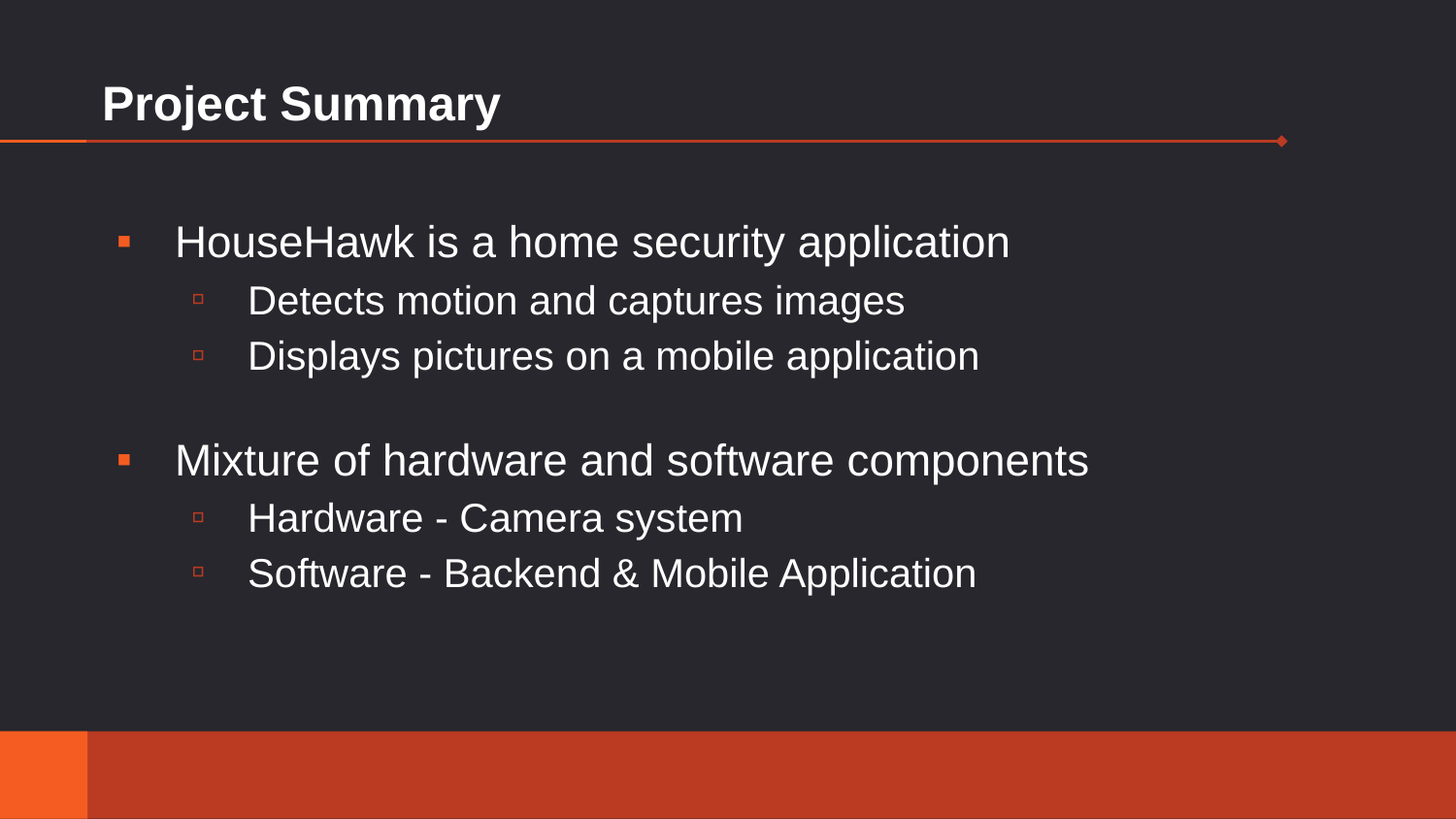

# Project Summary
HouseHawk is a home security application
Detects motion and captures images
Displays pictures on a mobile application

Mixture of hardware and software components
Hardware - Camera system
Software - Backend & Mobile Application